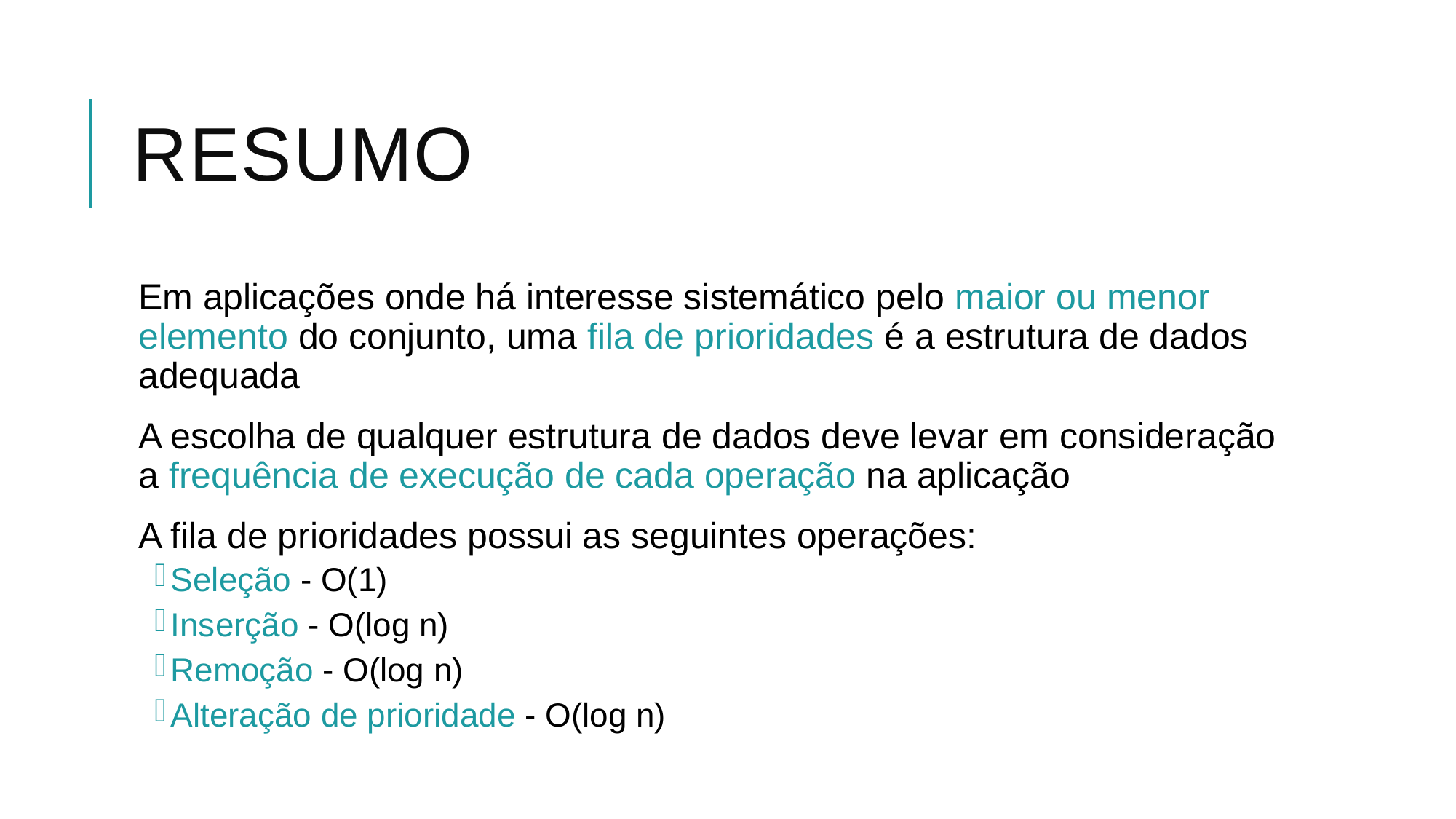

# Resumo
Em aplicações onde há interesse sistemático pelo maior ou menor elemento do conjunto, uma fila de prioridades é a estrutura de dados adequada
A escolha de qualquer estrutura de dados deve levar em consideração a frequência de execução de cada operação na aplicação
A fila de prioridades possui as seguintes operações:
Seleção - O(1)
Inserção - O(log n)
Remoção - O(log n)
Alteração de prioridade - O(log n)